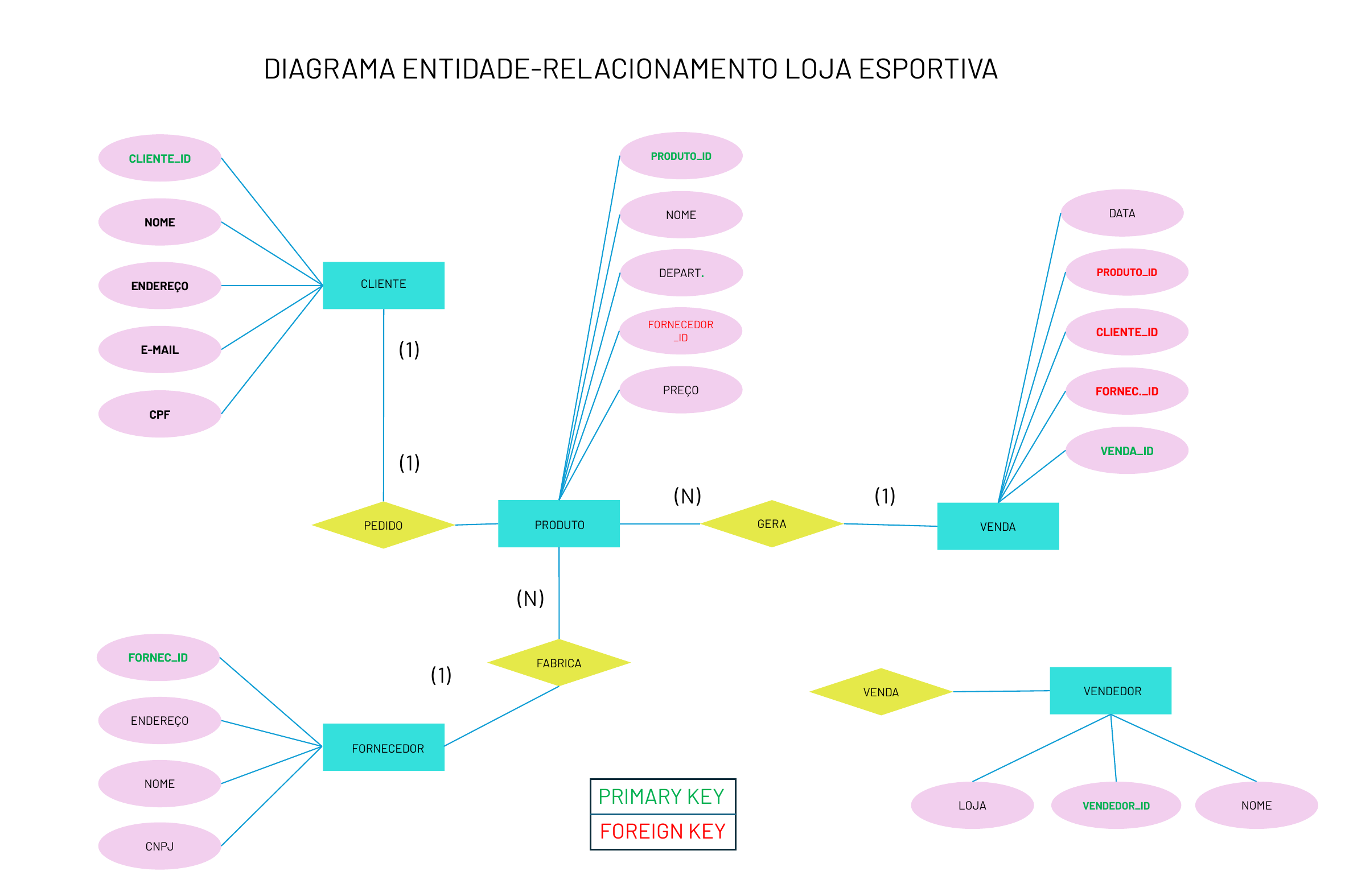

DIAGRAMA ENTIDADE-RELACIONAMENTO LOJA ESPORTIVA

PRODUTO_ID
CLIENTE_ID
DATA
NOME
NOME
PRODUTO_ID
DEPART.
ENDEREÇO

CLIENTE
FORNECEDOR_ID
CLIENTE_ID
E-MAIL
(1)
PREÇO
FORNEC._ID
CPF
VENDA_ID
(1)
(N)
(1)

PRODUTO
GERA
PEDIDO

VENDA
(N)
FORNEC_ID
FABRICA
(1)

VENDEDOR
VENDA
ENDEREÇO

FORNECEDOR
NOME
PRIMARY KEY

FOREIGN KEY
LOJA
VENDEDOR_ID
NOME
CNPJ